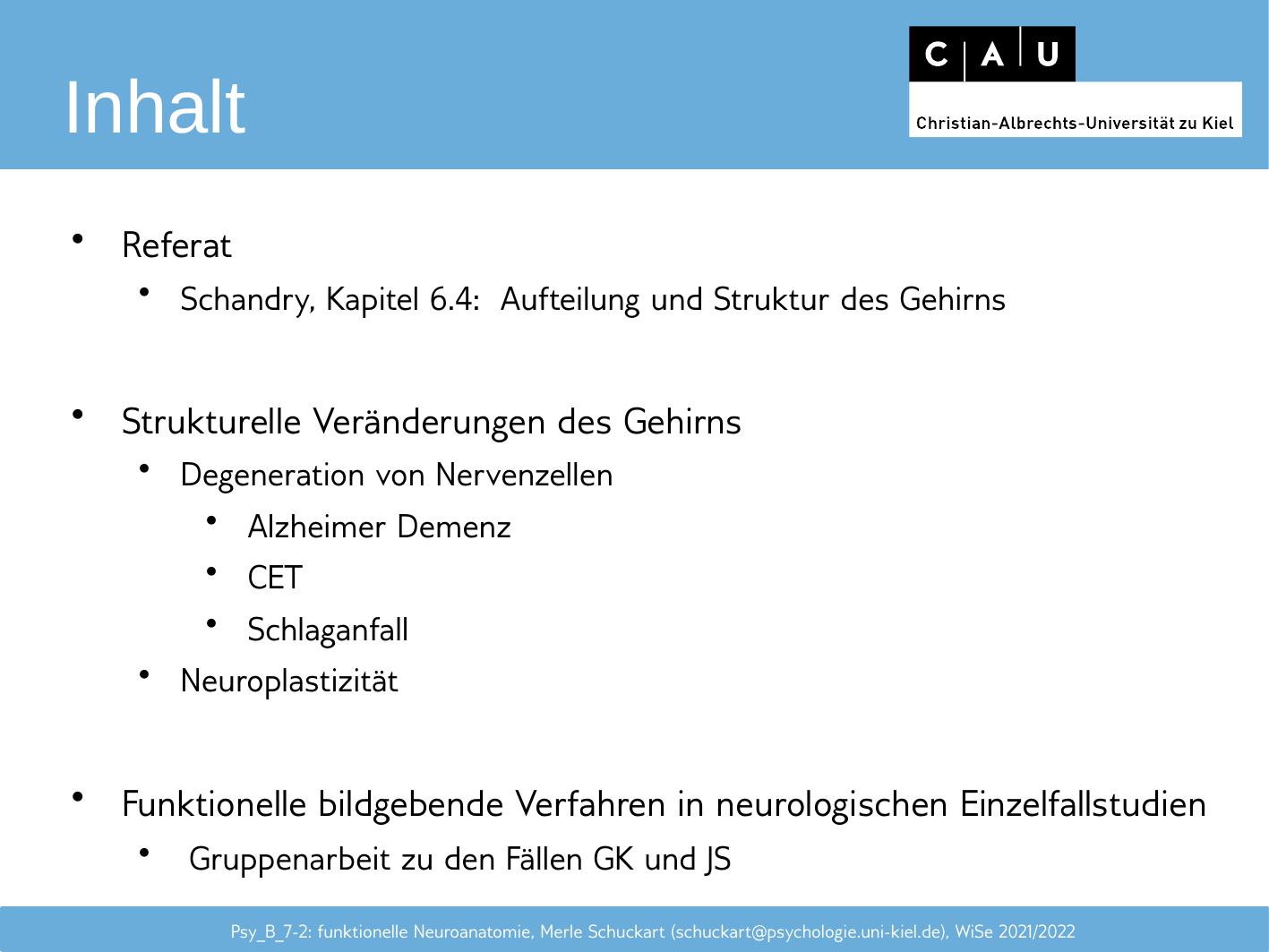

# Inhalt
Referat
Schandry, Kapitel 6.4:  Aufteilung und Struktur des Gehirns

Strukturelle Veränderungen des Gehirns
Degeneration von Nervenzellen
Alzheimer Demenz
CET
Schlaganfall
Neuroplastizität

Funktionelle bildgebende Verfahren in neurologischen Einzelfallstudien
Gruppenarbeit zu den Fällen GK und JS

2
Psy_B_7-2: funktionelle Neuroanatomie, Merle Schuckart (schuckart@psychologie.uni-kiel.de), WiSe 2021/2022